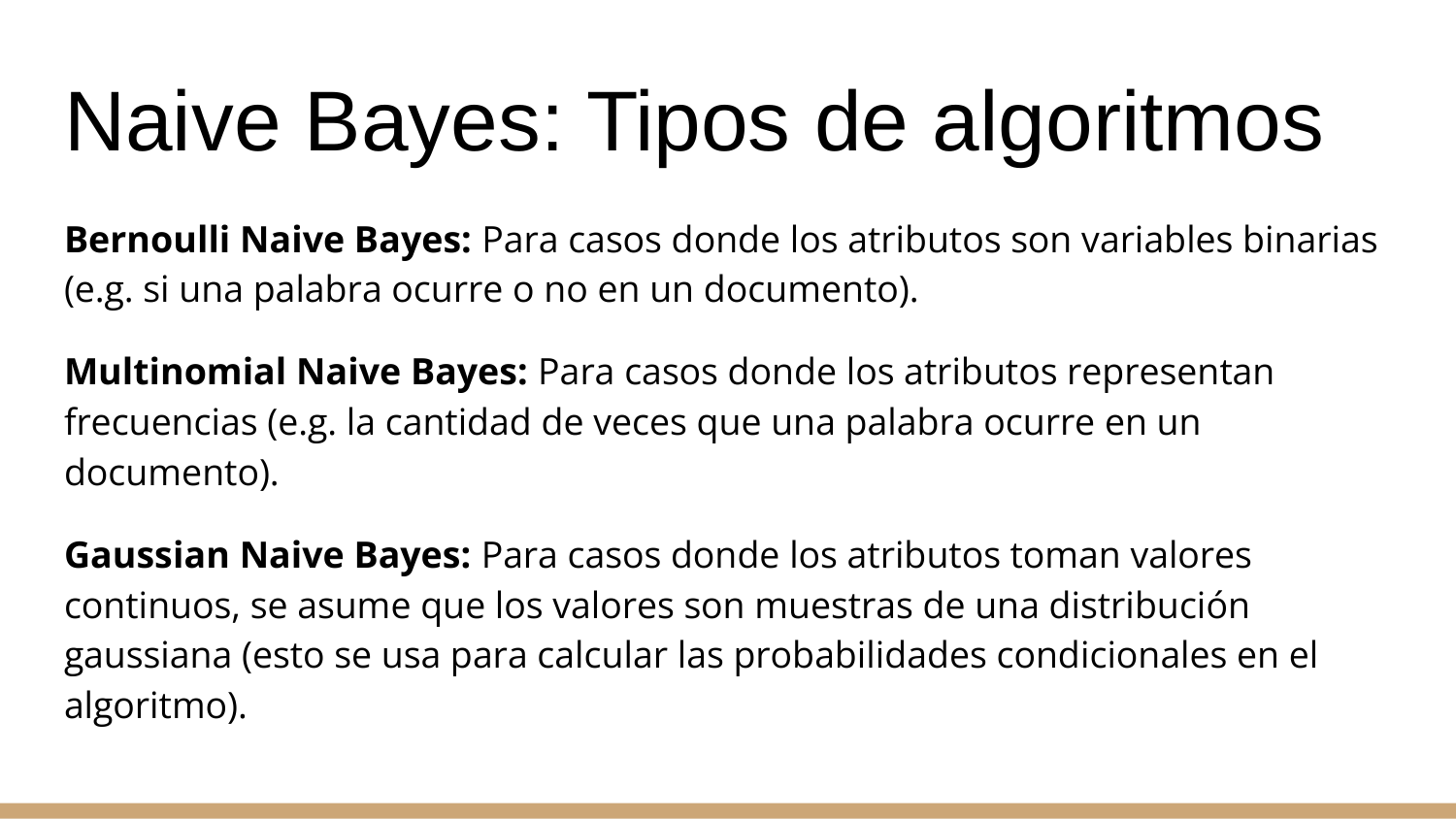

# Naive Bayes: Tipos de algoritmos
Bernoulli Naive Bayes: Para casos donde los atributos son variables binarias (e.g. si una palabra ocurre o no en un documento).
Multinomial Naive Bayes: Para casos donde los atributos representan frecuencias (e.g. la cantidad de veces que una palabra ocurre en un documento).
Gaussian Naive Bayes: Para casos donde los atributos toman valores continuos, se asume que los valores son muestras de una distribución gaussiana (esto se usa para calcular las probabilidades condicionales en el algoritmo).